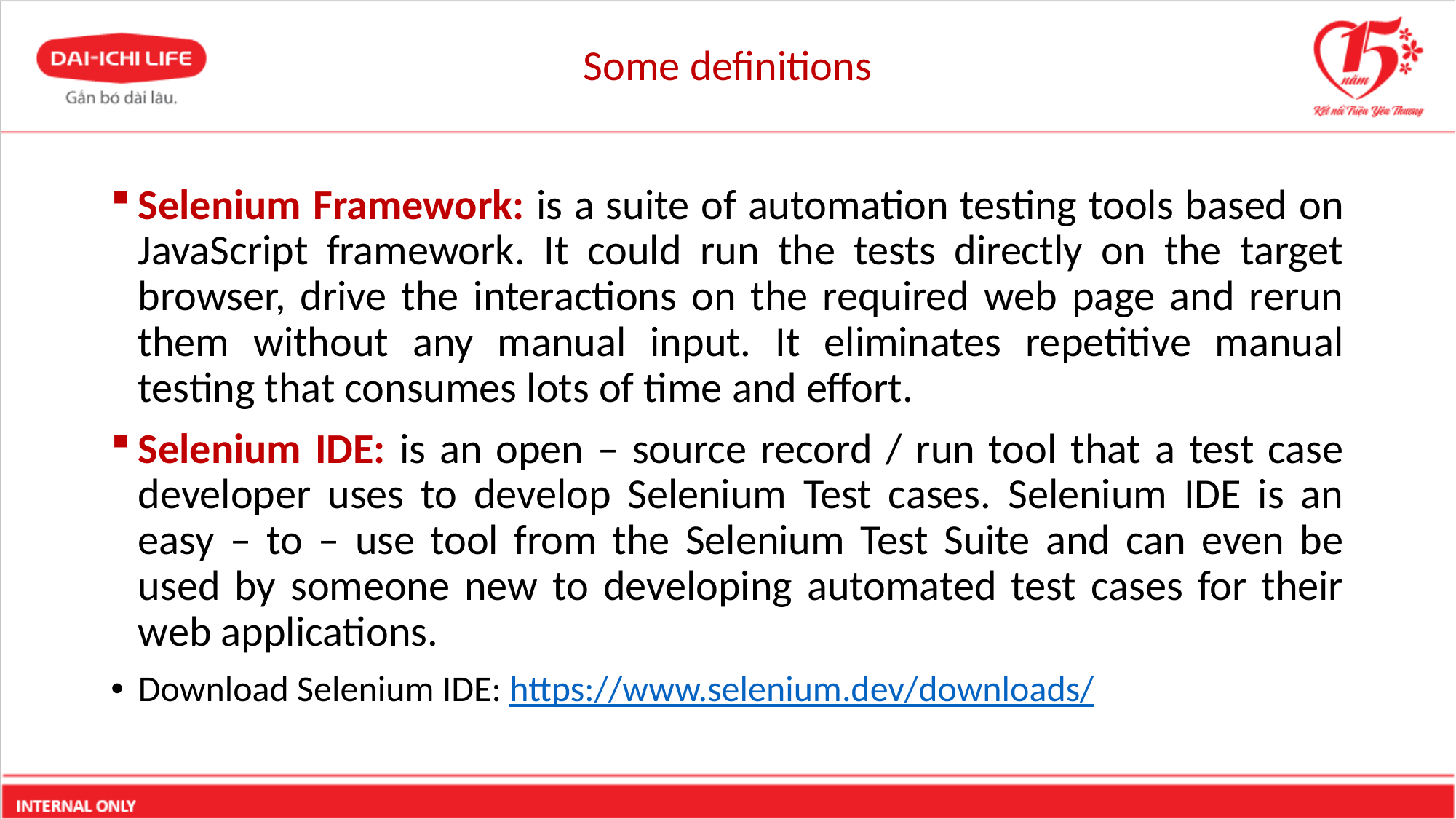

# Some definitions
Selenium Framework: is a suite of automation testing tools based on JavaScript framework. It could run the tests directly on the target browser, drive the interactions on the required web page and rerun them without any manual input. It eliminates repetitive manual testing that consumes lots of time and effort.
Selenium IDE: is an open – source record / run tool that a test case developer uses to develop Selenium Test cases. Selenium IDE is an easy – to – use tool from the Selenium Test Suite and can even be used by someone new to developing automated test cases for their web applications.
Download Selenium IDE: https://www.selenium.dev/downloads/